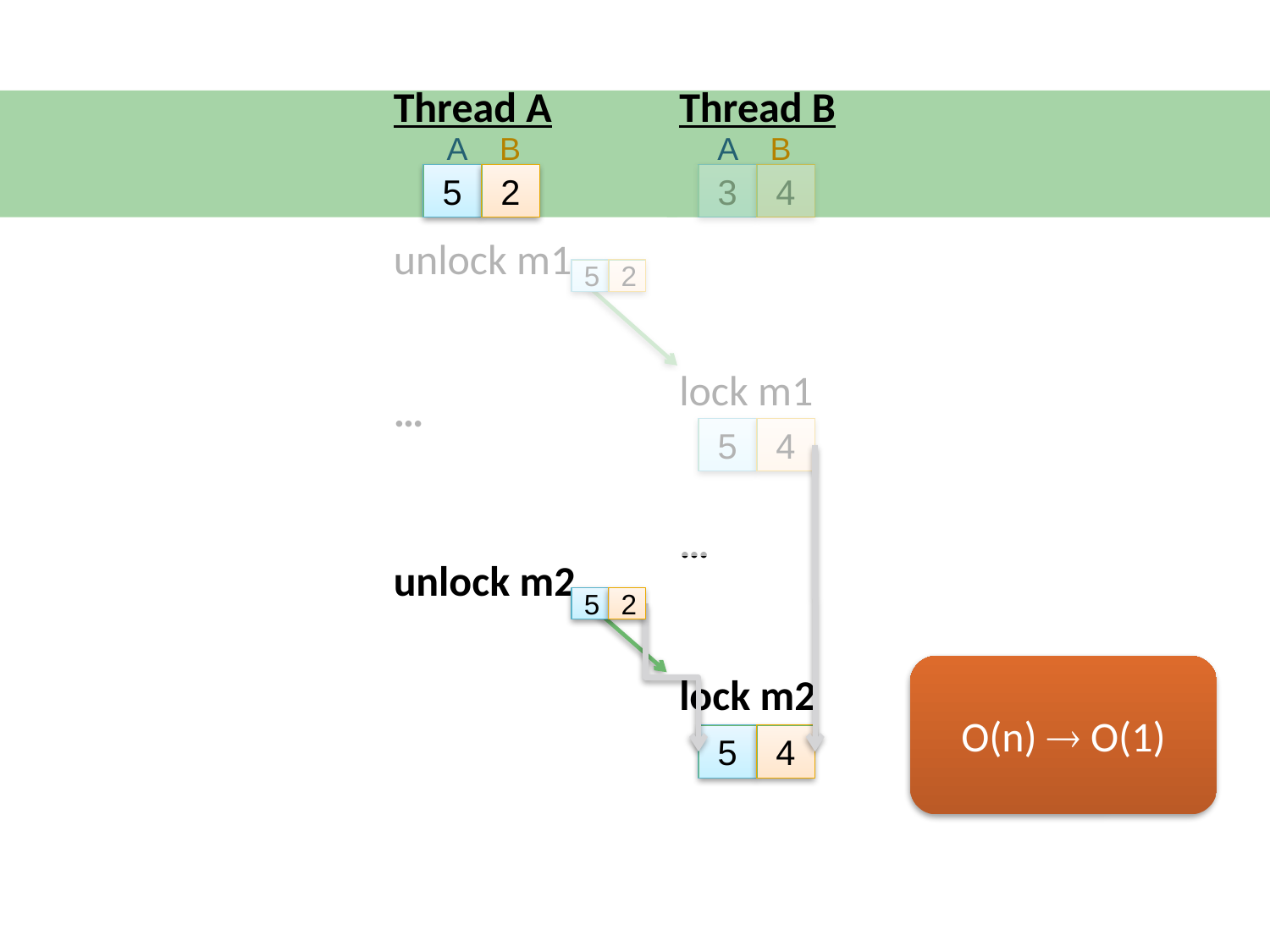

Thread A

unlock m1

…

unlock m2
Thread B

lock m1

…

lock m2

A
B
A
B
5
2

3
4

5
2
5
4
5
2
O(n) → O(1)
5
4